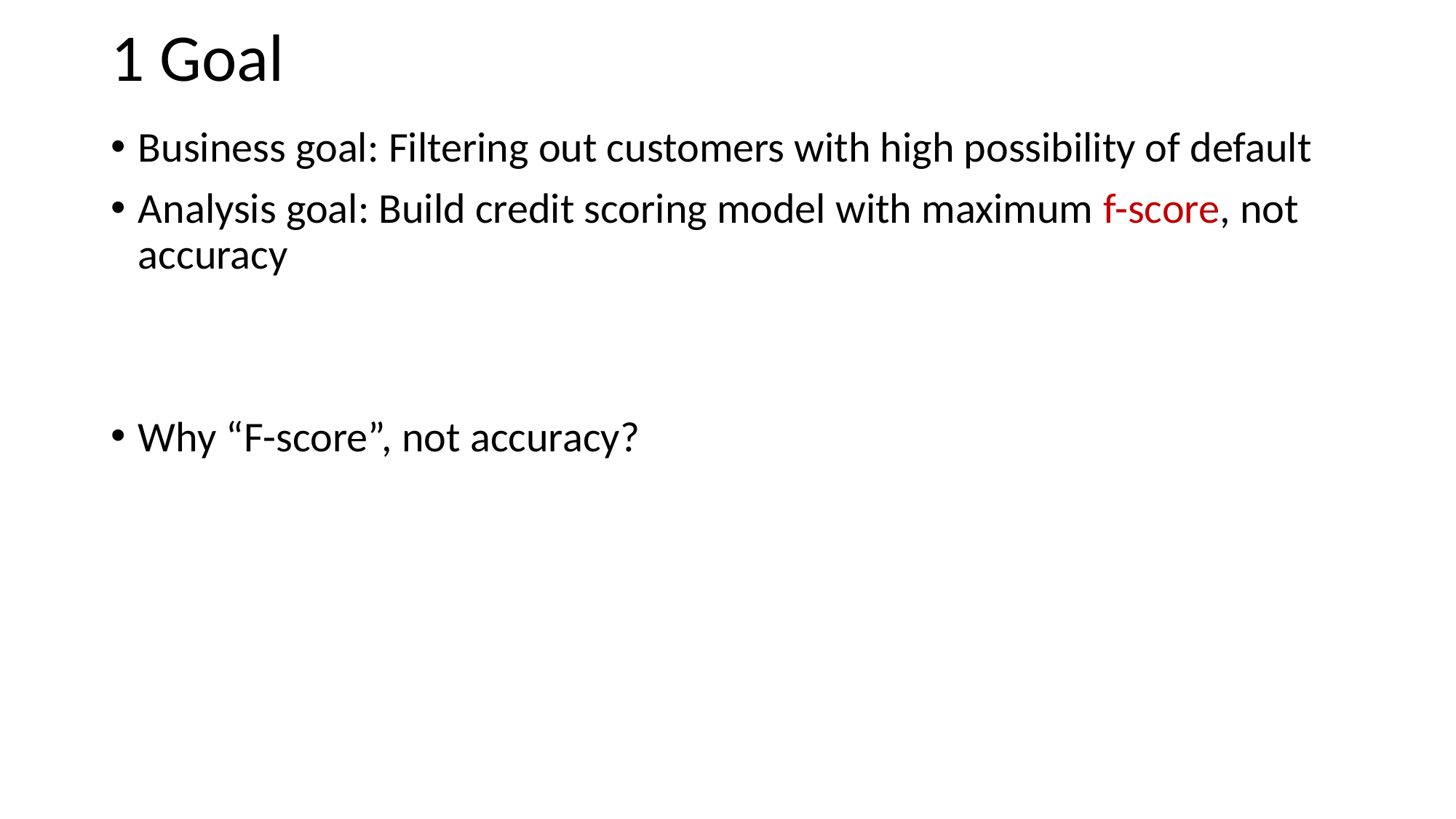

# 1 Goal
Business goal: Filtering out customers with high possibility of default
Analysis goal: Build credit scoring model with maximum f-score, not accuracy

Why “F-score”, not accuracy?